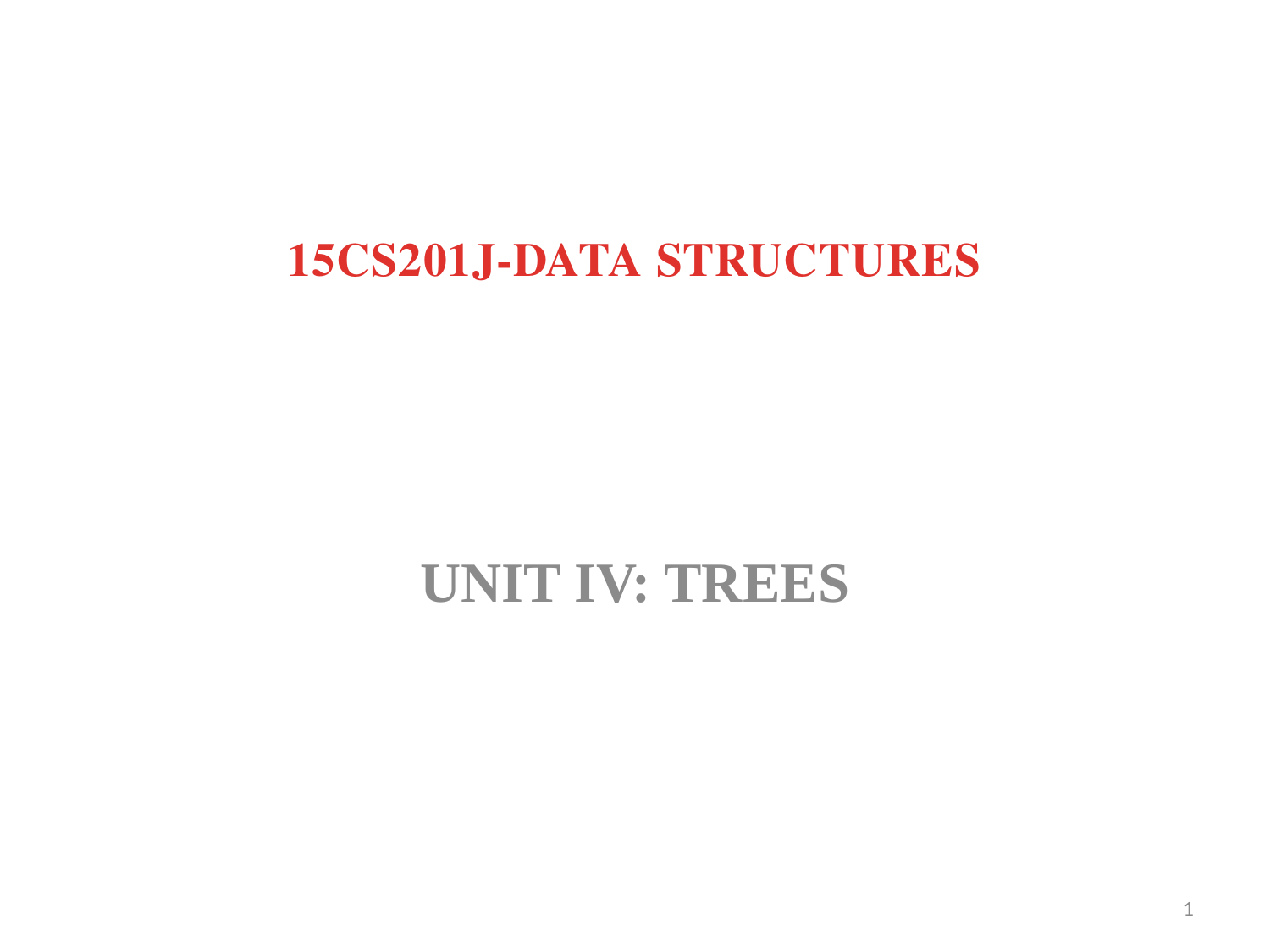

# 15CS201J-DATA STRUCTURES
UNIT IV: TREES
1